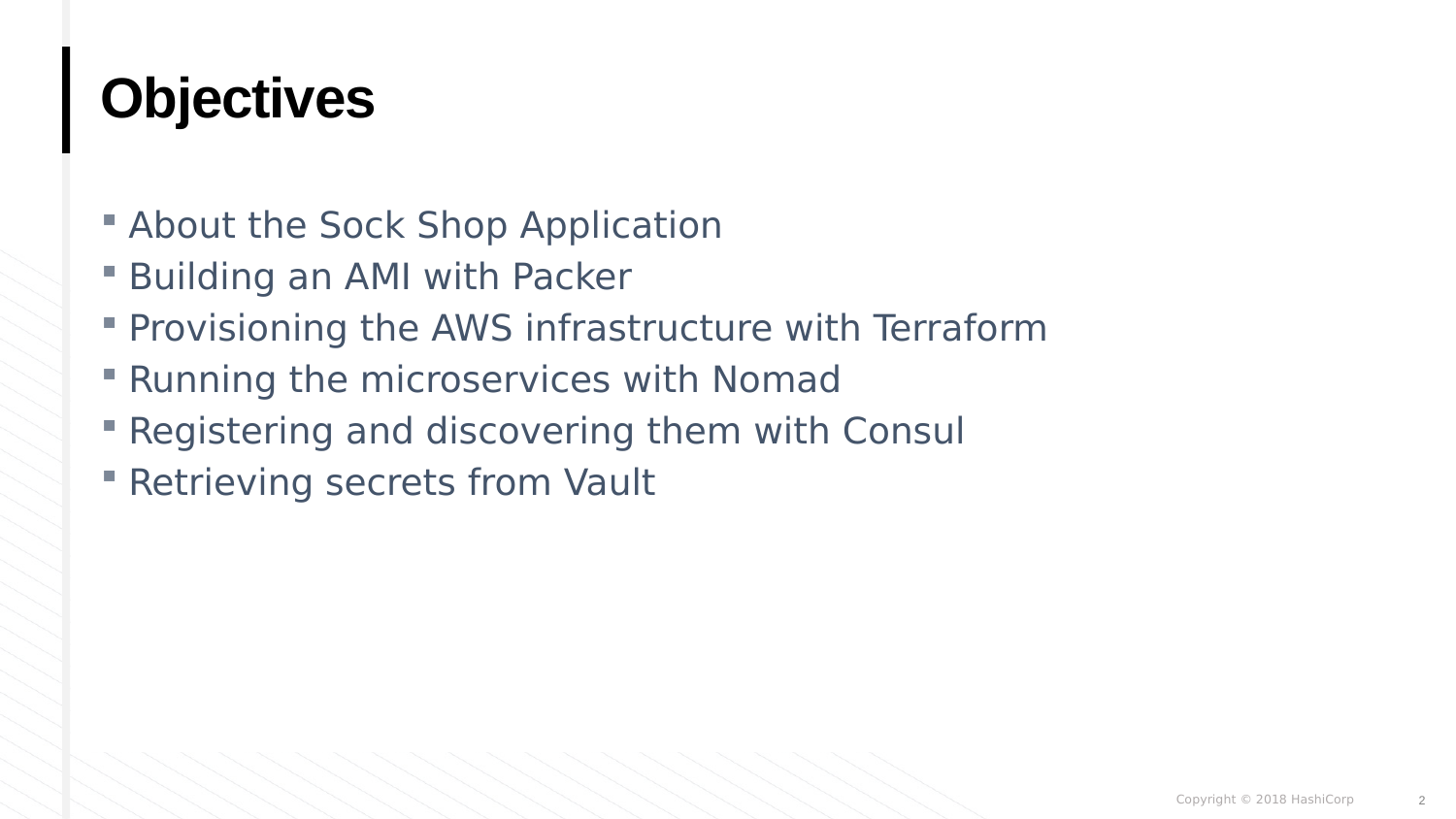

# Objectives
About the Sock Shop Application
Building an AMI with Packer
Provisioning the AWS infrastructure with Terraform
Running the microservices with Nomad
Registering and discovering them with Consul
Retrieving secrets from Vault
2